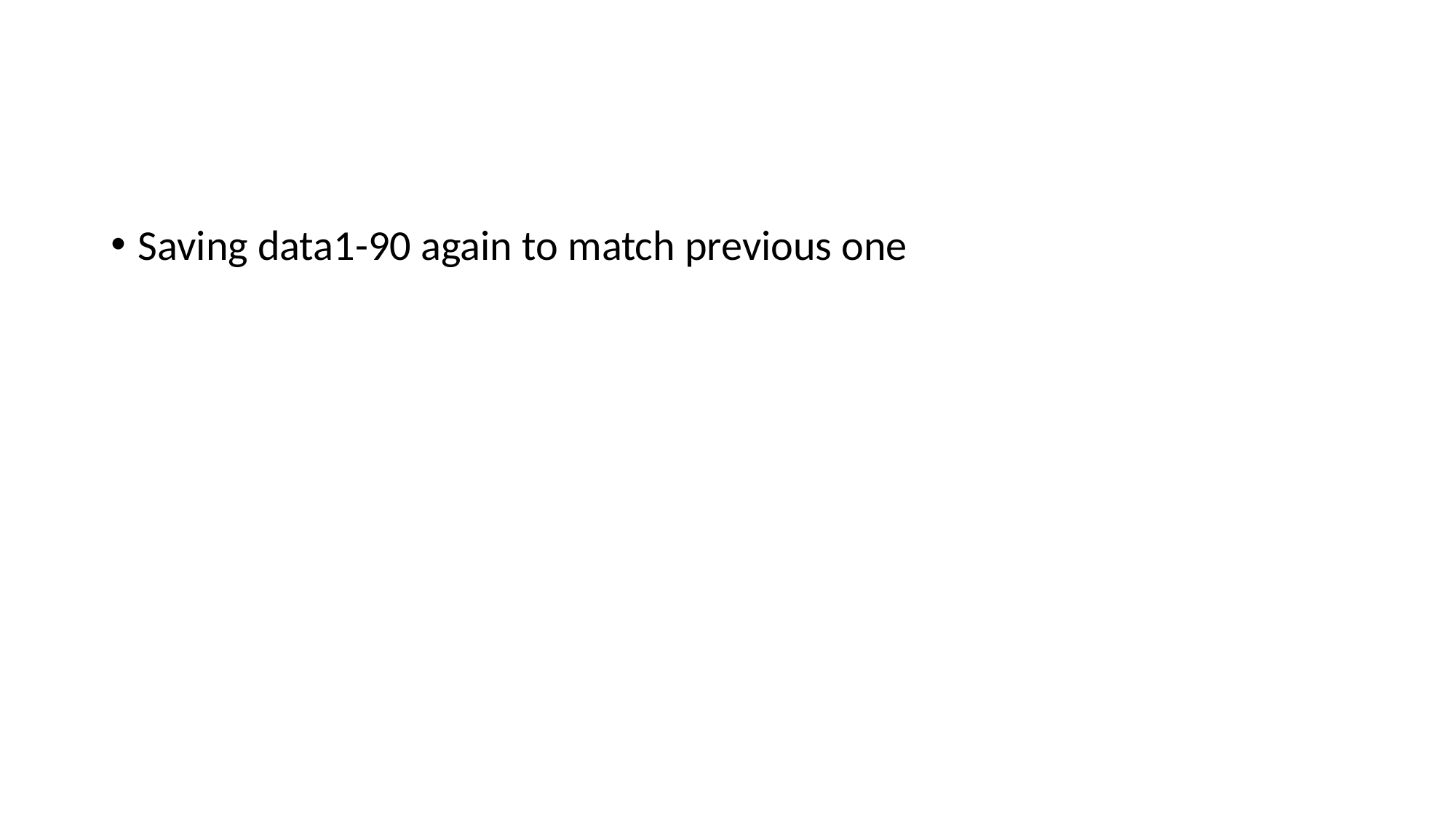

#
Saving data1-90 again to match previous one